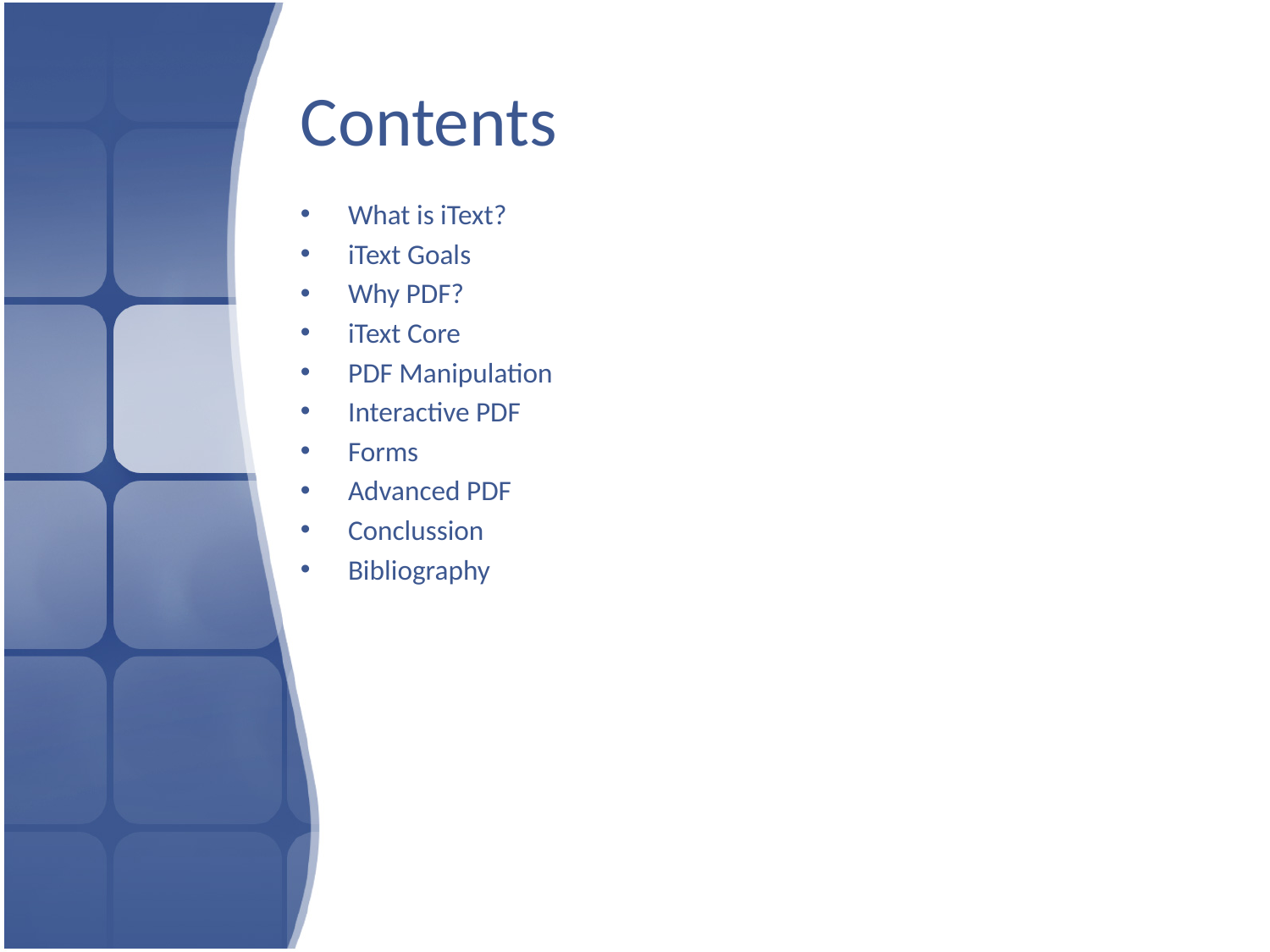

# Contents
What is iText?
iText Goals
Why PDF?
iText Core
PDF Manipulation
Interactive PDF
Forms
Advanced PDF
Conclussion
Bibliography